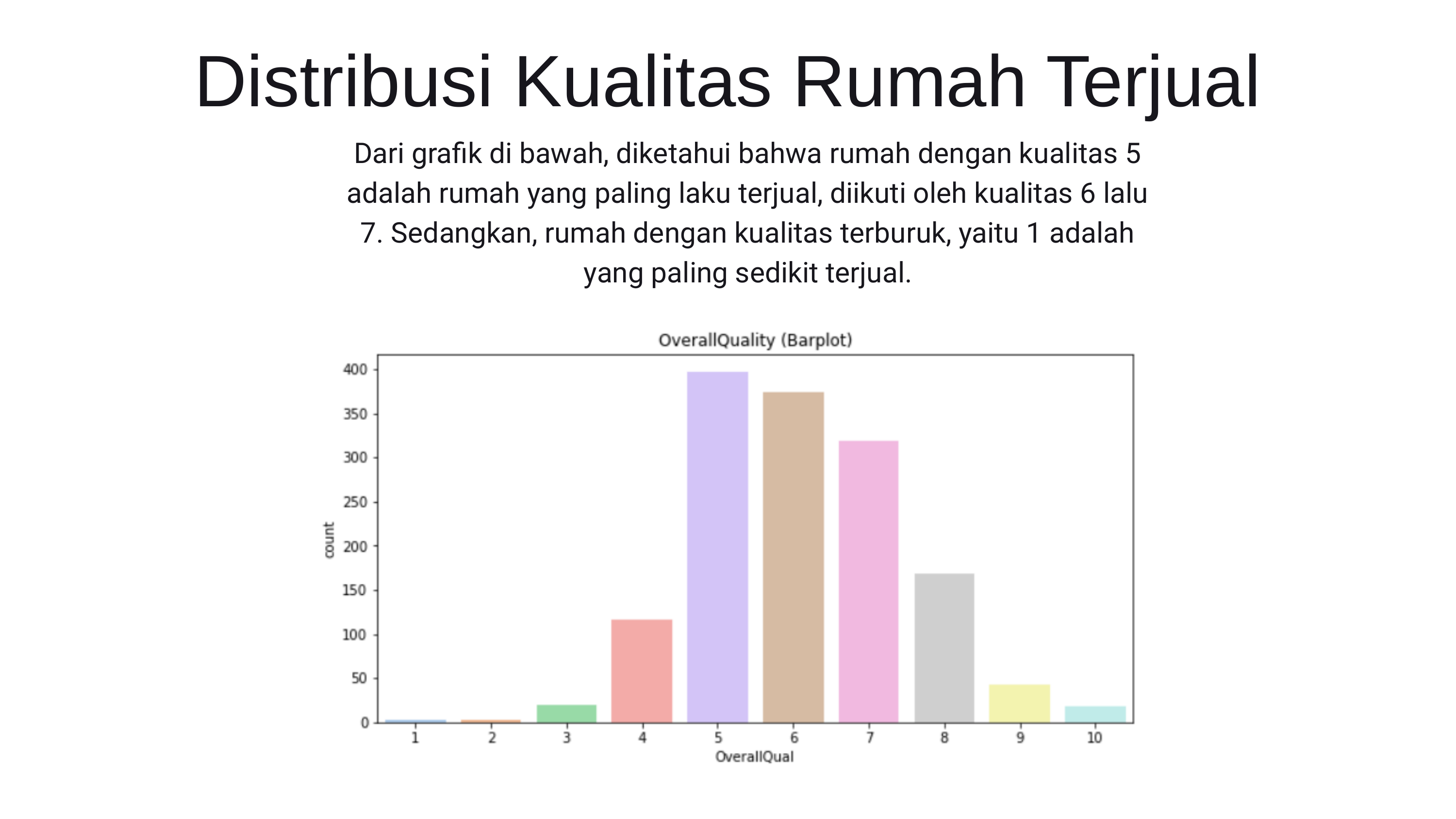

Distribusi Kualitas Rumah Terjual
Dari grafik di bawah, diketahui bahwa rumah dengan kualitas 5 adalah rumah yang paling laku terjual, diikuti oleh kualitas 6 lalu 7. Sedangkan, rumah dengan kualitas terburuk, yaitu 1 adalah yang paling sedikit terjual.